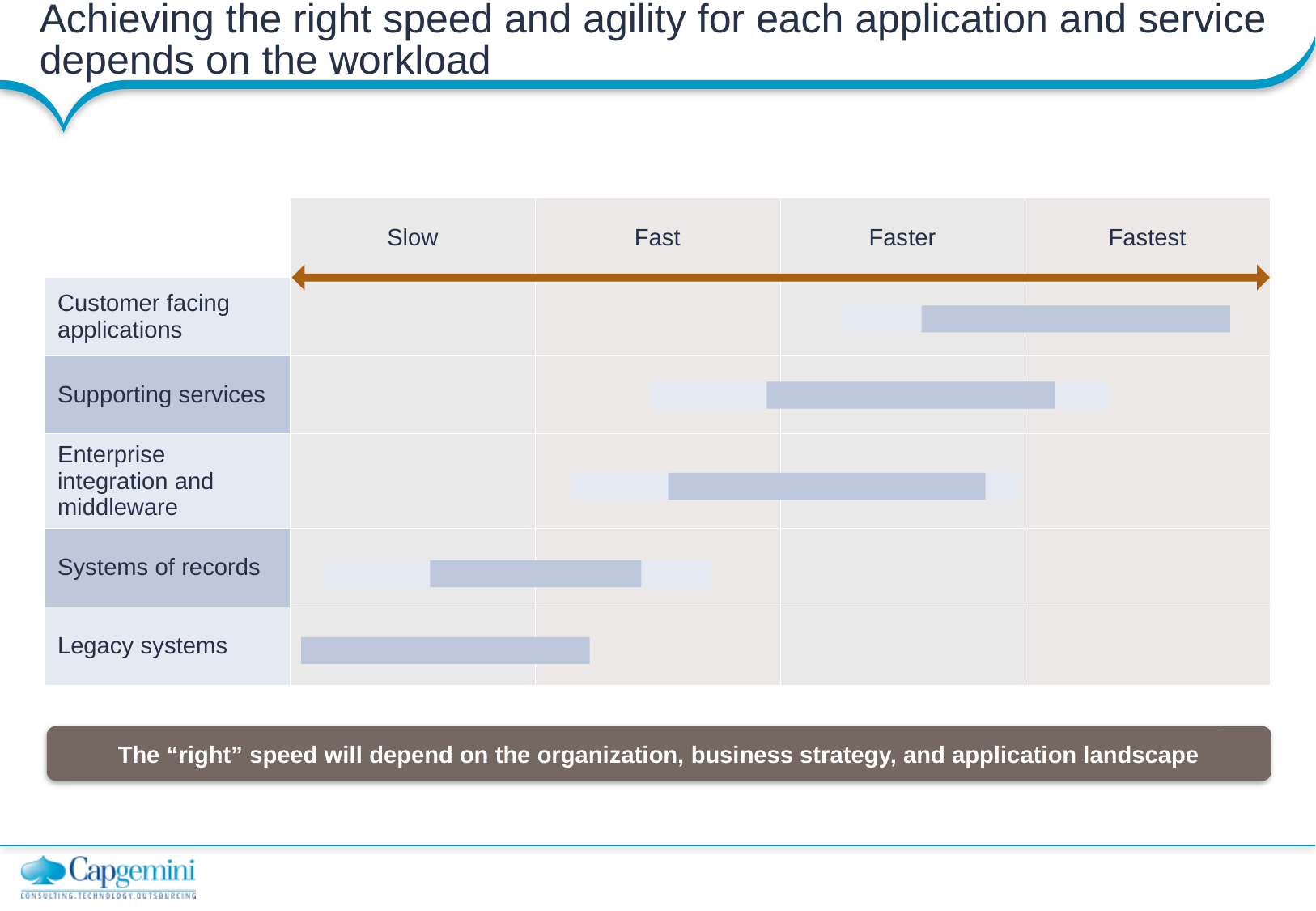

# Achieving the right speed and agility for each application and service depends on the workload
|  | Slow | Fast | Faster | Fastest |
| --- | --- | --- | --- | --- |
| Customer facing applications |  |  |  |  |
| Supporting services |  |  |  |  |
| Enterprise integration and middleware |  |  |  |  |
| Systems of records |  |  |  |  |
| Legacy systems |  |  |  |  |

The “right” speed will depend on the organization, business strategy, and application landscape